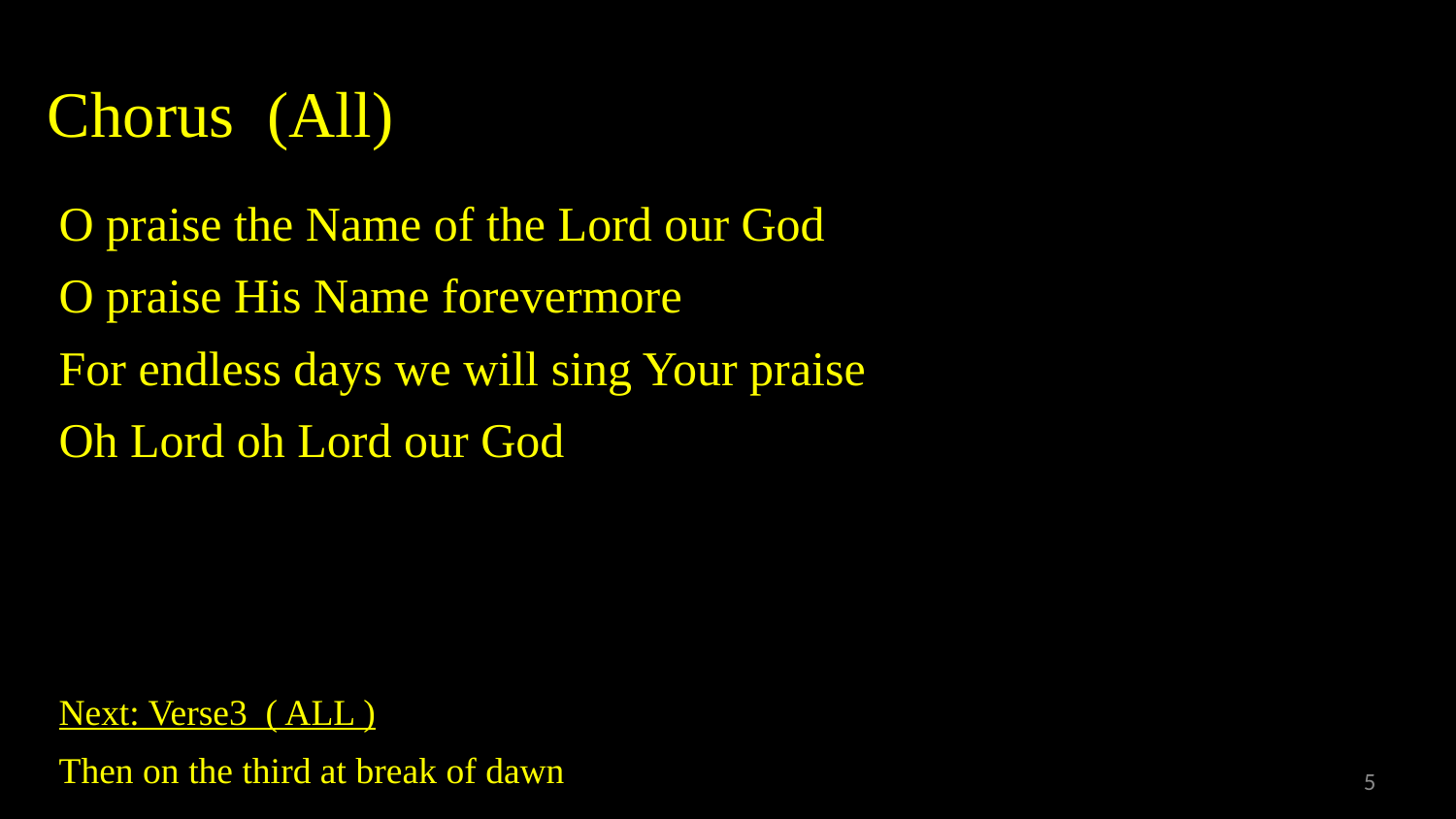

# Chorus  (All)
O praise the Name of the Lord our God
O praise His Name forevermore
For endless days we will sing Your praise
Oh Lord oh Lord our God

Next: Verse3  ( ALL )
Then on the third at break of dawn
5